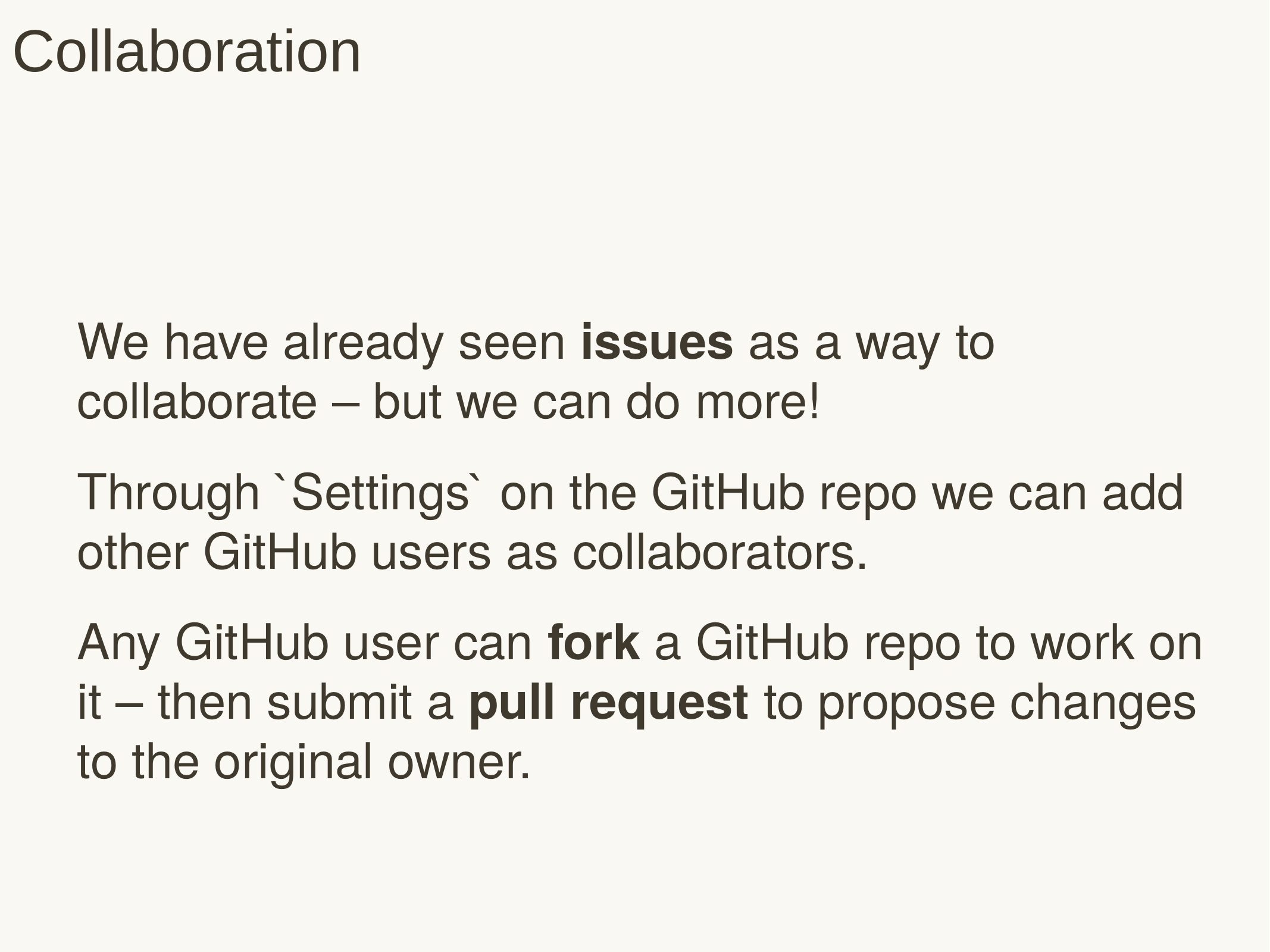

Collaboration
We have already seen issues as a way to collaborate – but we can do more!

Through `Settings` on the GitHub repo we can add other GitHub users as collaborators.

Any GitHub user can fork a GitHub repo to work on it – then submit a pull request to propose changes to the original owner.